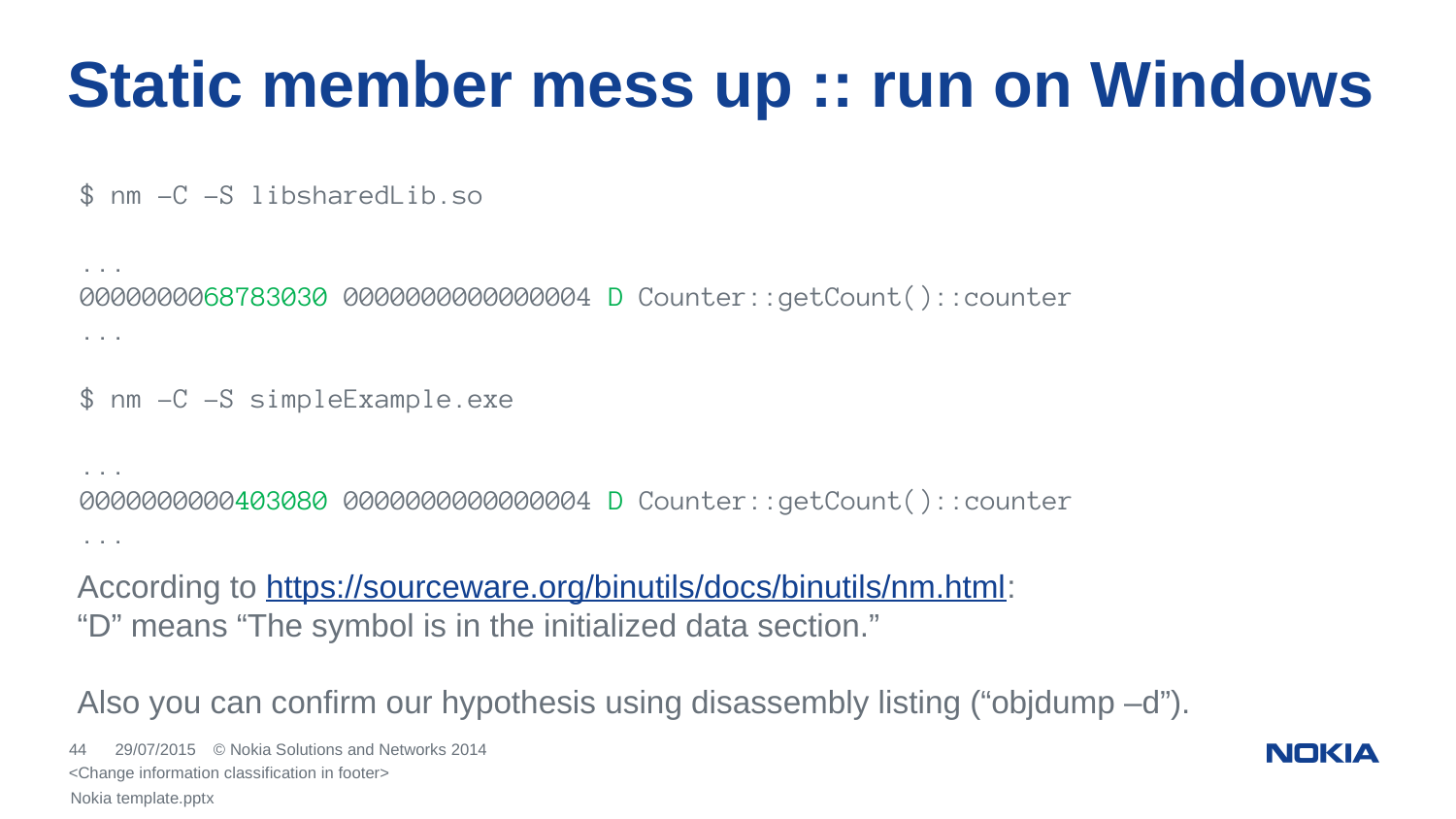

# Static member mess up :: run on Windows
$ nm -C -S libsharedLib.so

...
0000000068783030 0000000000000004 D Counter::getCount()::counter
...

$ nm -C -S simpleExample.exe

...
0000000000403080 0000000000000004 D Counter::getCount()::counter
...

According to https://sourceware.org/binutils/docs/binutils/nm.html:
“D” means “The symbol is in the initialized data section.”

Also you can confirm our hypothesis using disassembly listing (“objdump –d”).
<Change information classification in footer>